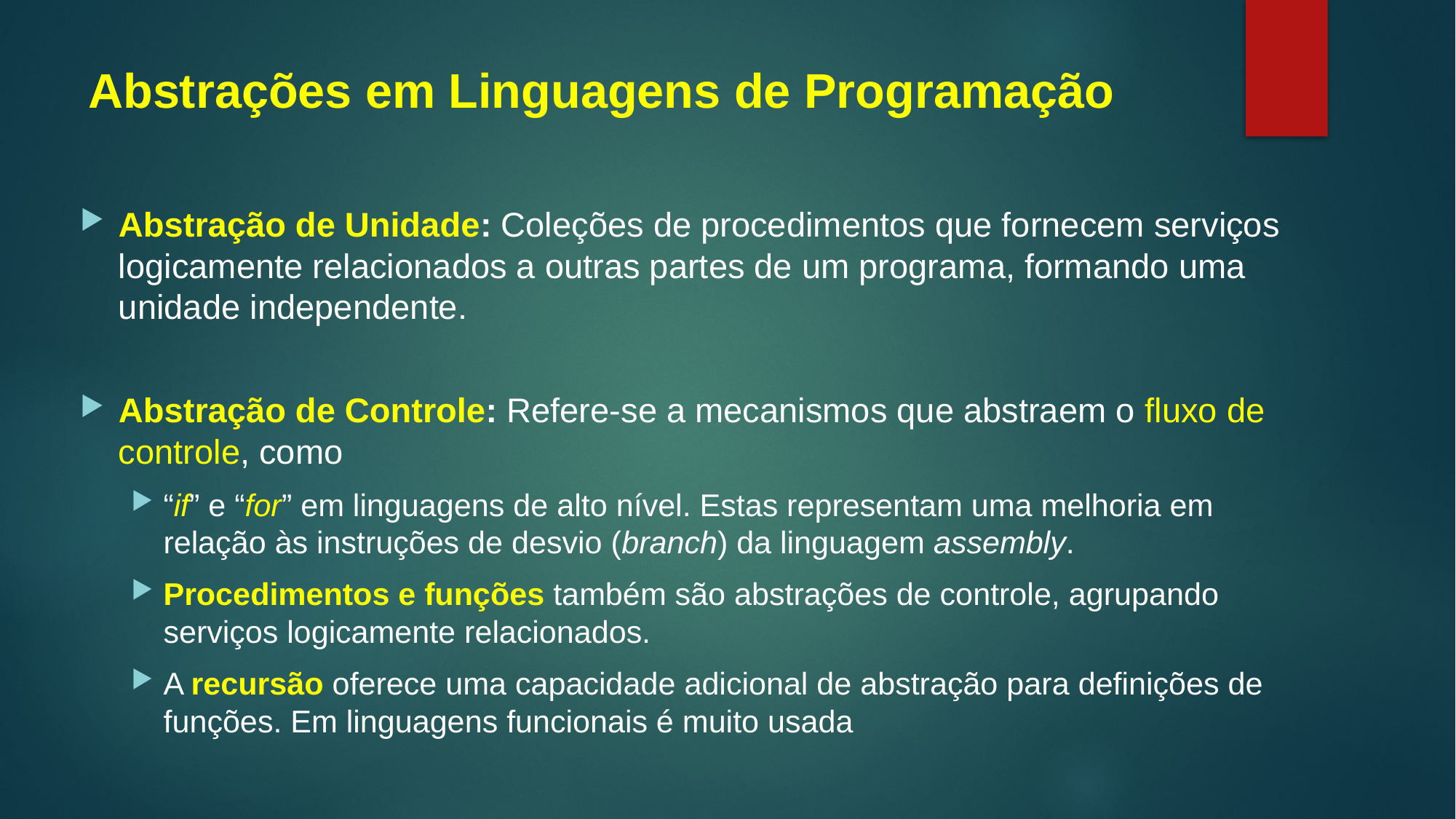

# Abstrações em Linguagens de Programação
Abstração de Unidade: Coleções de procedimentos que fornecem serviços logicamente relacionados a outras partes de um programa, formando uma unidade independente.

Abstração de Controle: Refere-se a mecanismos que abstraem o fluxo de controle, como
“if” e “for” em linguagens de alto nível. Estas representam uma melhoria em relação às instruções de desvio (branch) da linguagem assembly.
Procedimentos e funções também são abstrações de controle, agrupando serviços logicamente relacionados.
A recursão oferece uma capacidade adicional de abstração para definições de funções. Em linguagens funcionais é muito usada